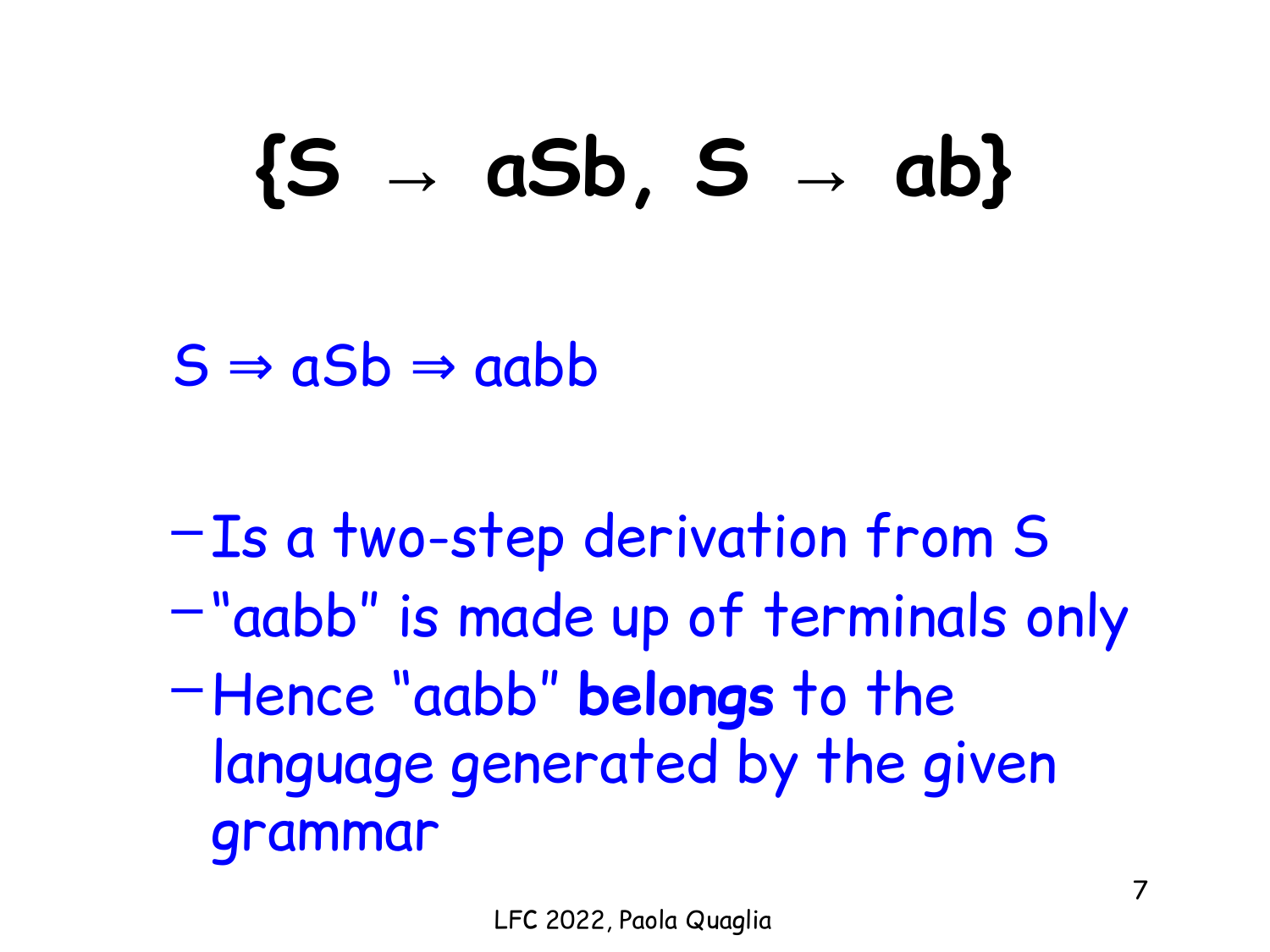

# {S → aSb, S → ab}

S ⇒ aSb ⇒ aabb

Is a two-step derivation from S
“aabb” is made up of terminals only
Hence “aabb” belongs to the language generated by the given grammar

LFC 2022, Paola Quaglia
7